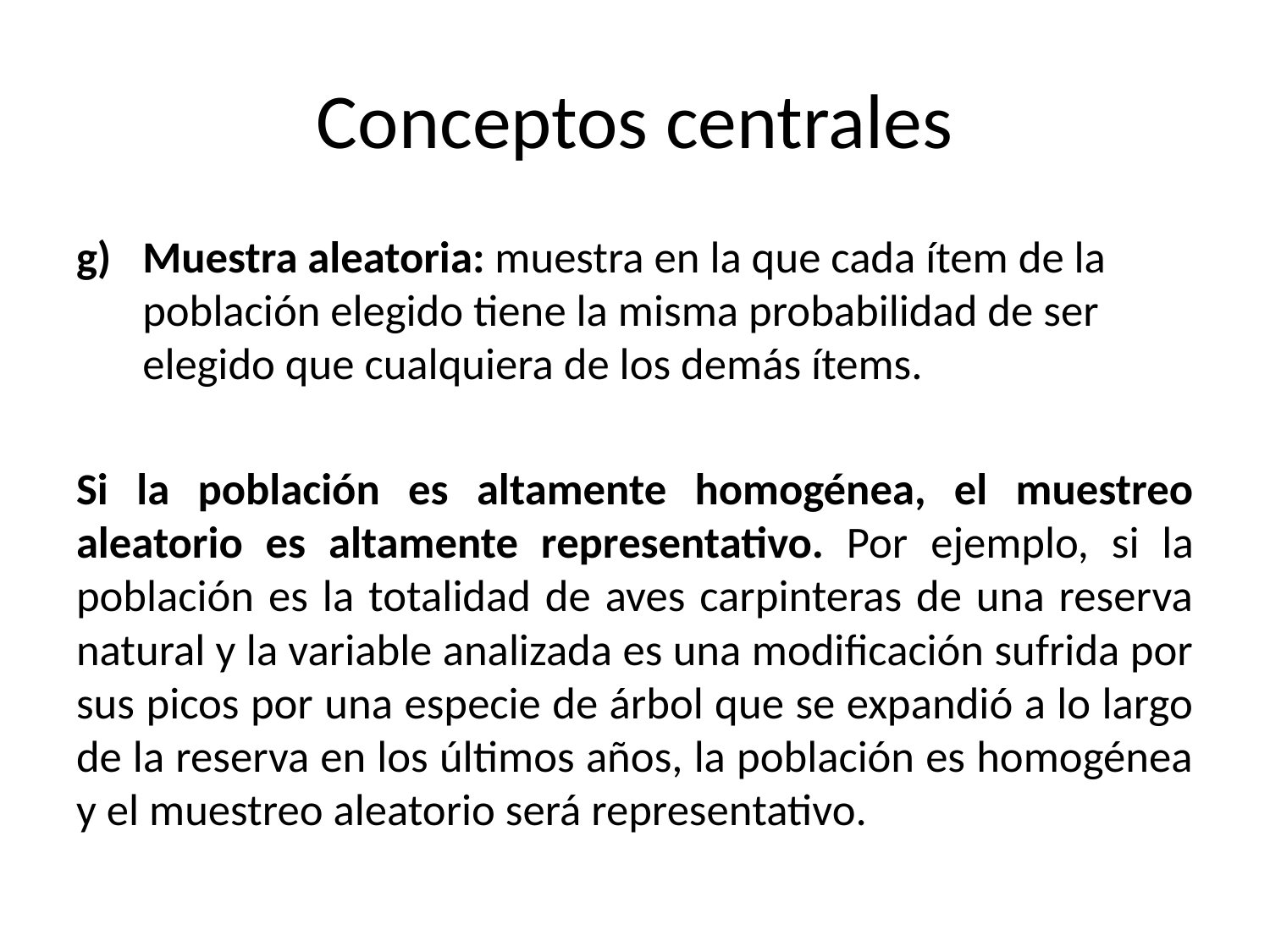

# Conceptos centrales
Muestra aleatoria: muestra en la que cada ítem de la población elegido tiene la misma probabilidad de ser elegido que cualquiera de los demás ítems.

Si la población es altamente homogénea, el muestreo aleatorio es altamente representativo. Por ejemplo, si la población es la totalidad de aves carpinteras de una reserva natural y la variable analizada es una modificación sufrida por sus picos por una especie de árbol que se expandió a lo largo de la reserva en los últimos años, la población es homogénea y el muestreo aleatorio será representativo.